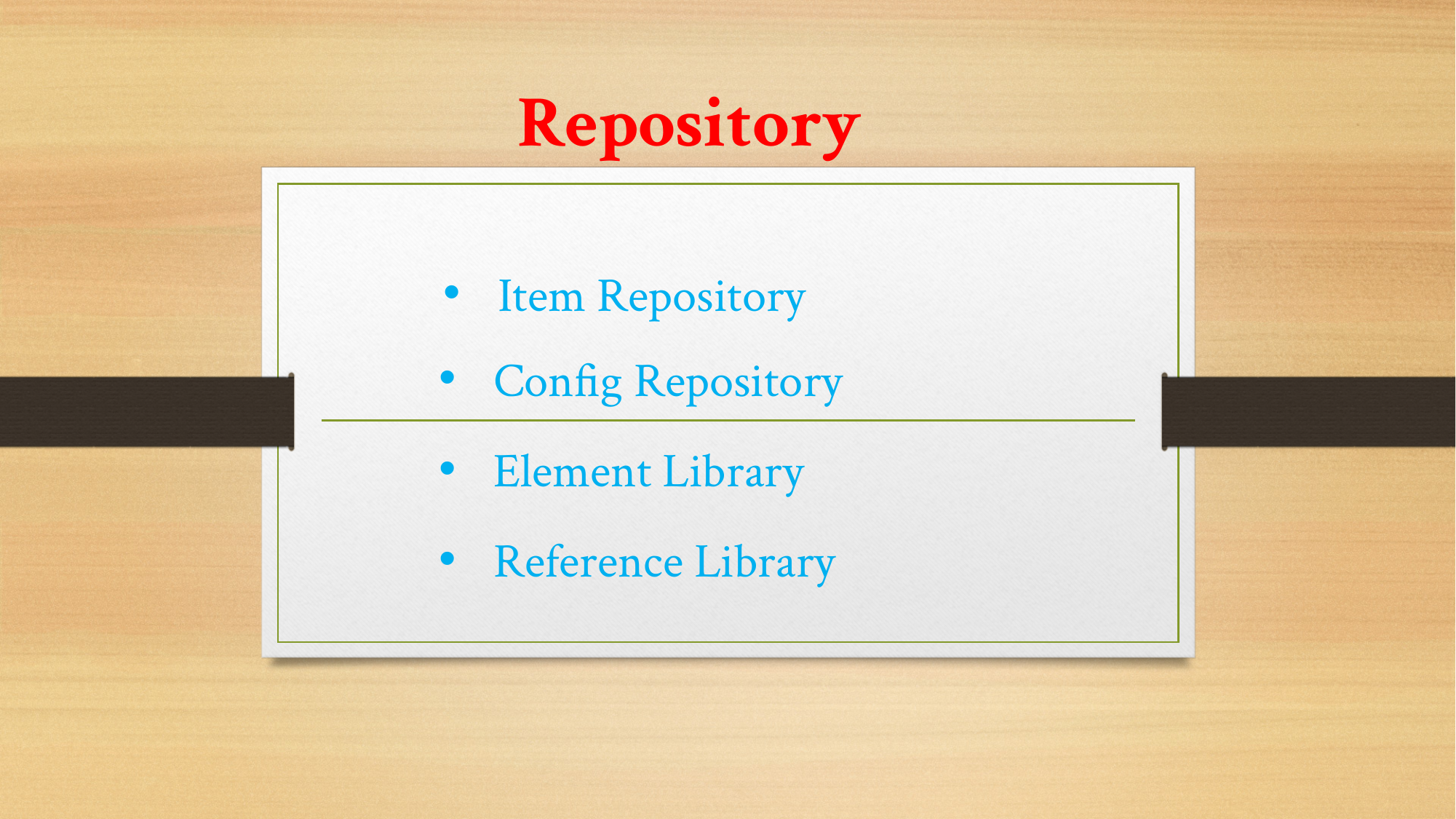

Repository
Item Repository
Config Repository
Element Library
Reference Library